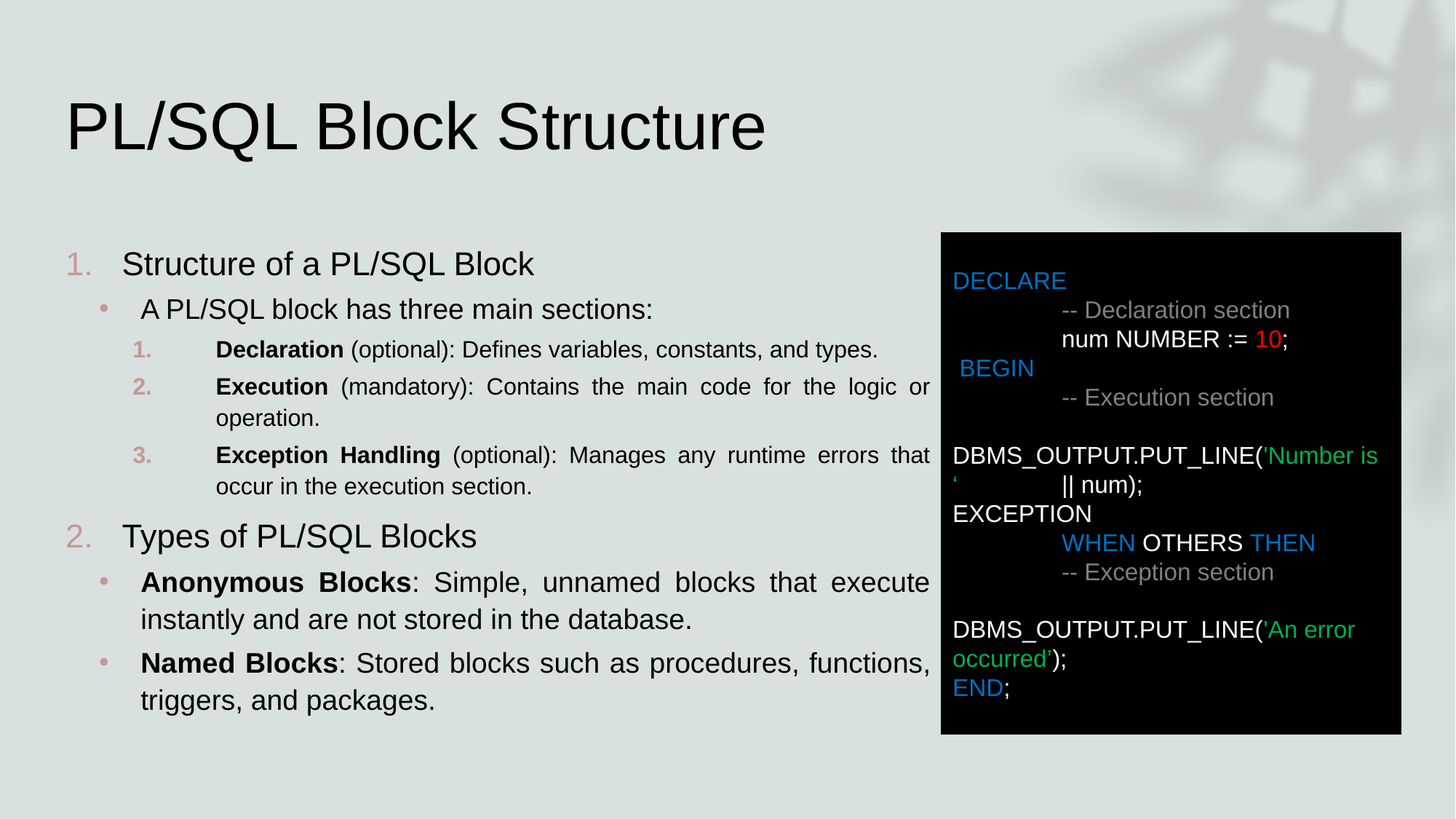

# PL/SQL Block Structure
Structure of a PL/SQL Block
A PL/SQL block has three main sections:
Declaration (optional): Defines variables, constants, and types.
Execution (mandatory): Contains the main code for the logic or operation.
Exception Handling (optional): Manages any runtime errors that occur in the execution section.
Types of PL/SQL Blocks
Anonymous Blocks: Simple, unnamed blocks that execute instantly and are not stored in the database.
Named Blocks: Stored blocks such as procedures, functions, triggers, and packages.
DECLARE
	-- Declaration section
	num NUMBER := 10;
 BEGIN
	-- Execution section
	DBMS_OUTPUT.PUT_LINE('Number is ‘ 	|| num);
EXCEPTION
	WHEN OTHERS THEN
	-- Exception section				DBMS_OUTPUT.PUT_LINE('An error 	occurred’);
END;